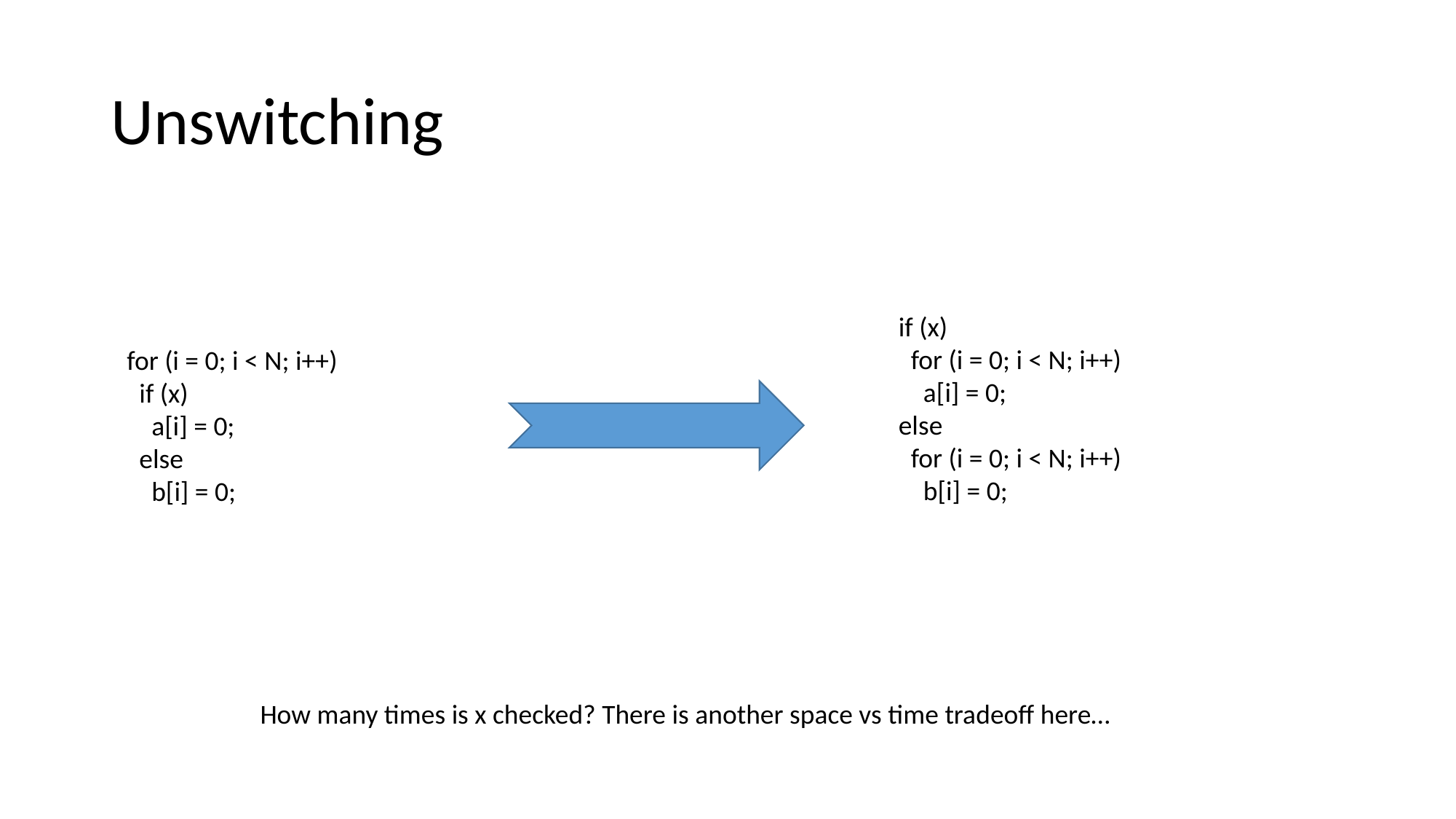

# Unswitching
if (x)
  for (i = 0; i < N; i++)
    a[i] = 0;
else
  for (i = 0; i < N; i++)
    b[i] = 0;
for (i = 0; i < N; i++)
  if (x)
    a[i] = 0;
  else
    b[i] = 0;

How many times is x checked? There is another space vs time tradeoff here…